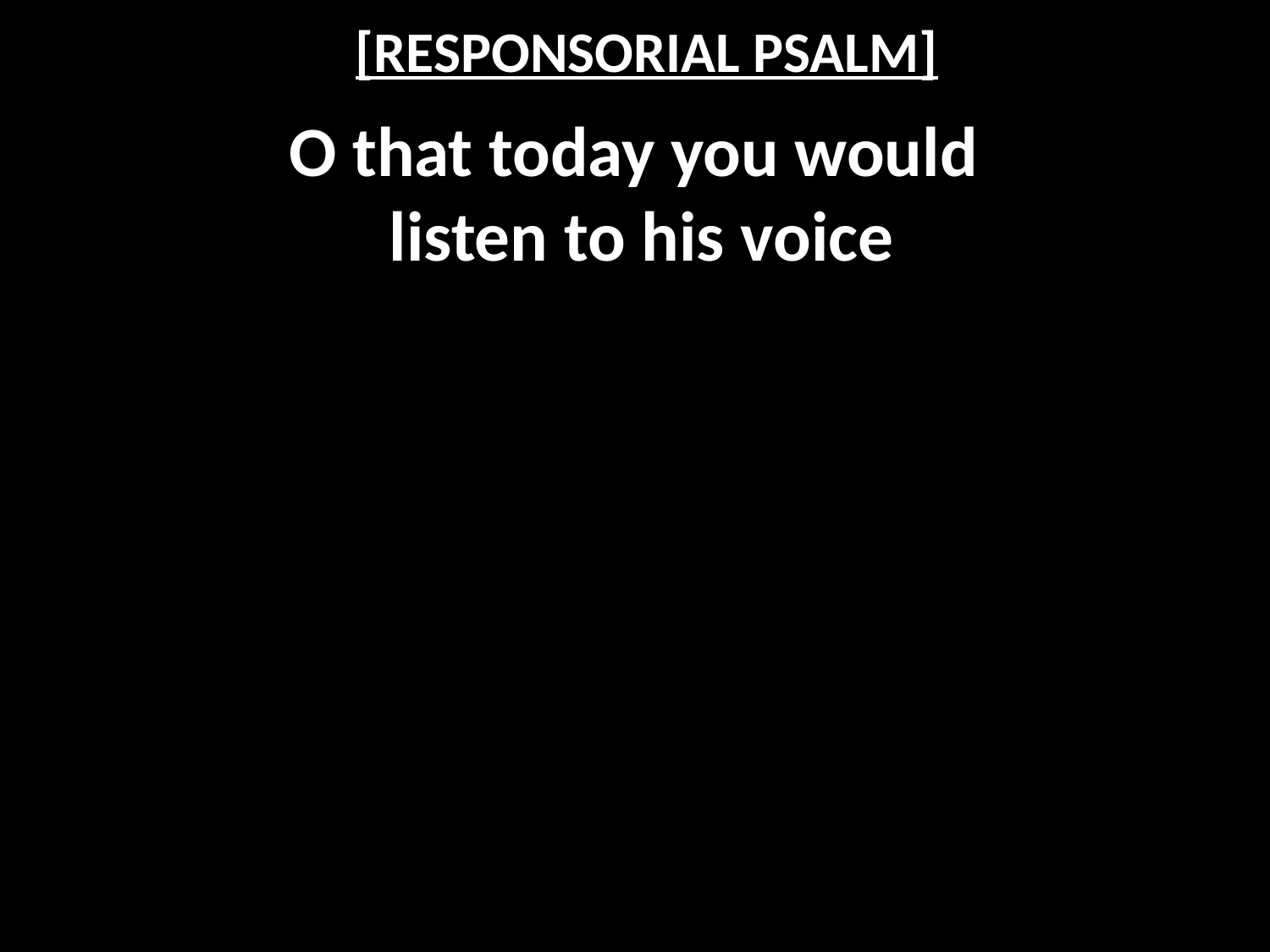

# [RESPONSORIAL PSALM]
O that today you would
listen to his voice